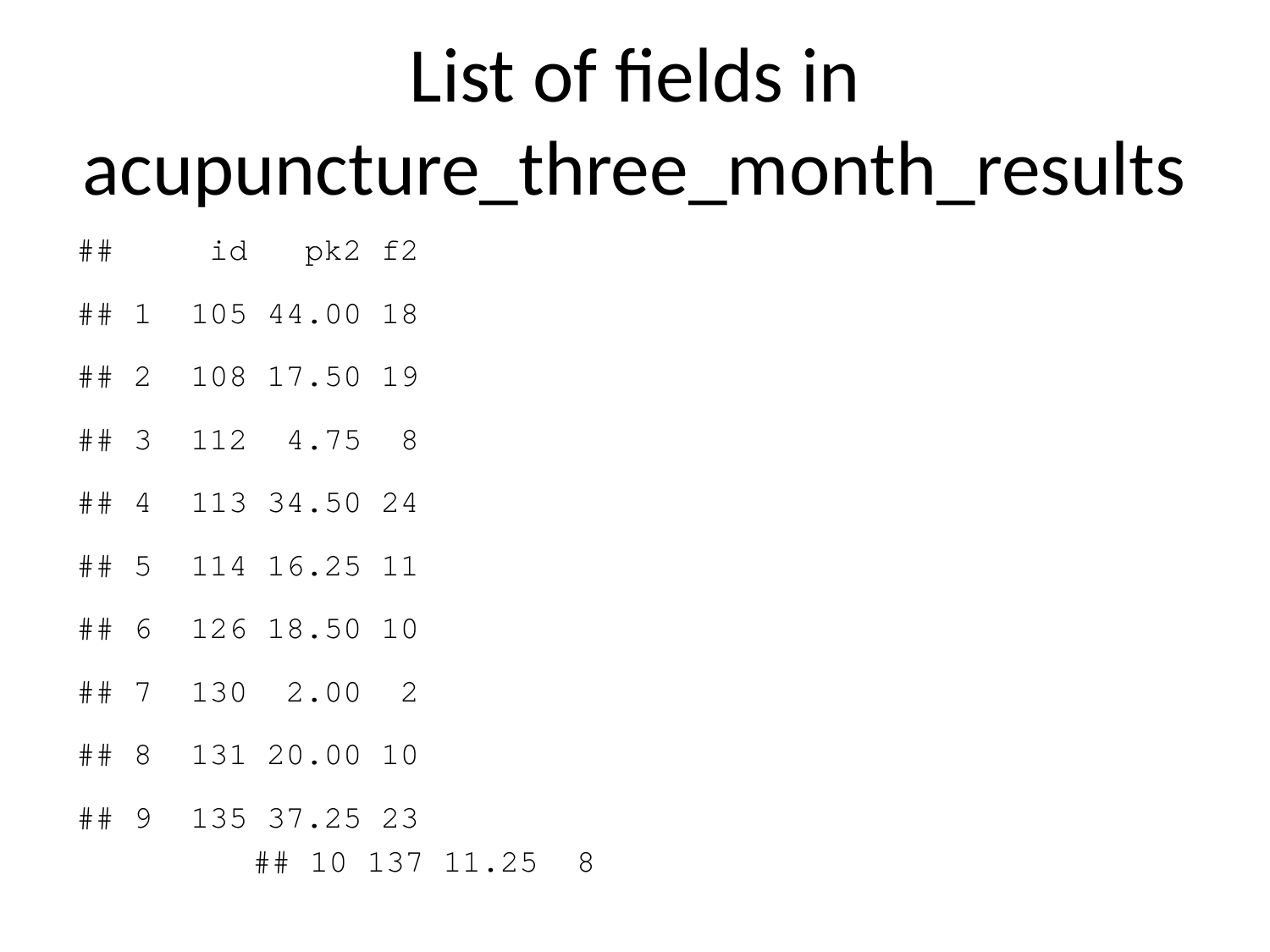

# List of fields in acupuncture_three_month_results
##     id   pk2 f2
## 1  105 44.00 18
## 2  108 17.50 19
## 3  112  4.75  8
## 4  113 34.50 24
## 5  114 16.25 11
## 6  126 18.50 10
## 7  130  2.00  2
## 8  131 20.00 10
## 9  135 37.25 23
## 10 137 11.25  8